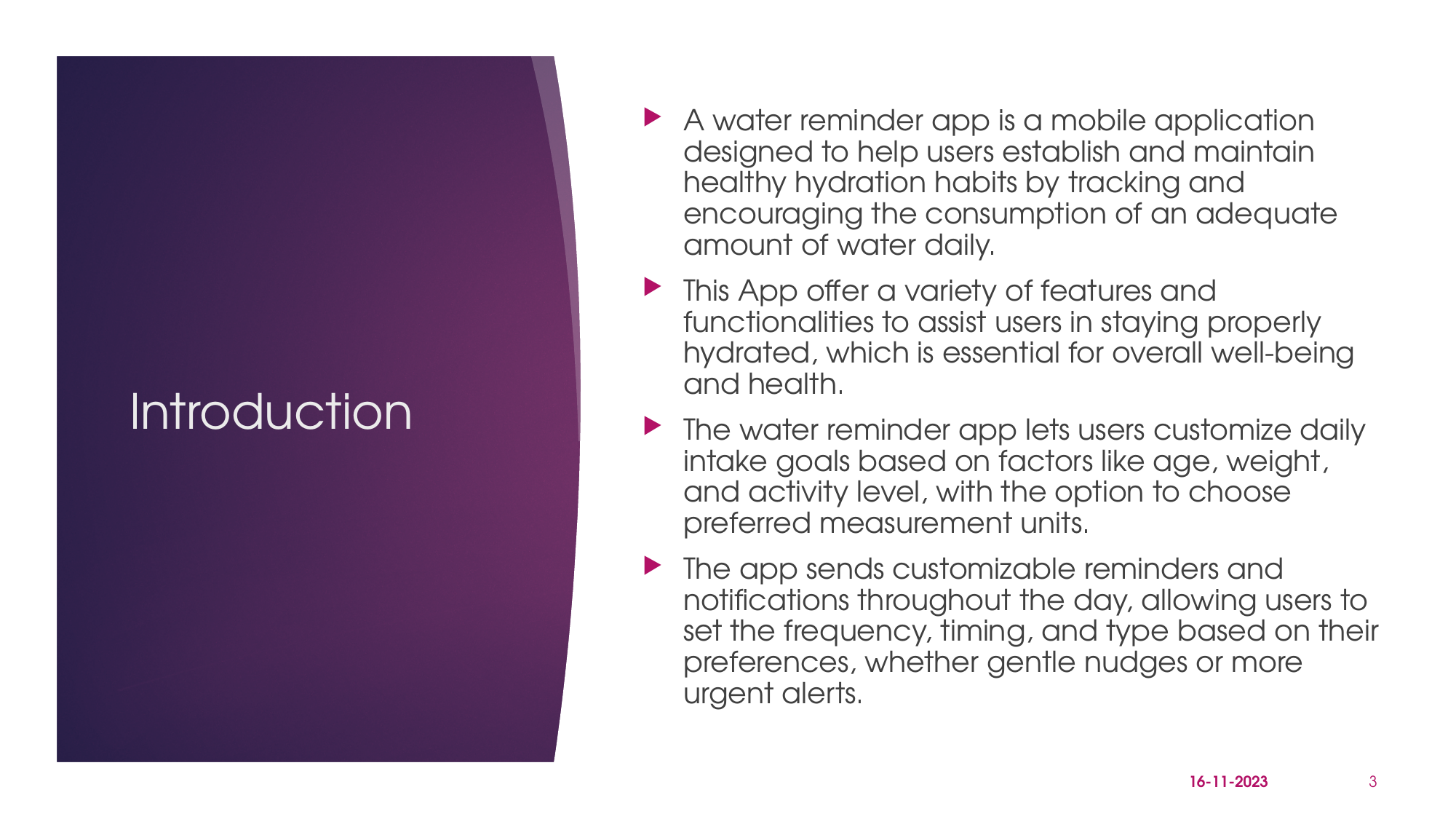

A water reminder app is a mobile application designed to help users establish and maintain healthy hydration habits by tracking and encouraging the consumption of an adequate amount of water daily.
This App offer a variety of features and functionalities to assist users in staying properly hydrated, which is essential for overall well-being and health.
The water reminder app lets users customize daily intake goals based on factors like age, weight, and activity level, with the option to choose preferred measurement units.
The app sends customizable reminders and notifications throughout the day, allowing users to set the frequency, timing, and type based on their preferences, whether gentle nudges or more urgent alerts.
# Introduction

16-11-2023
3